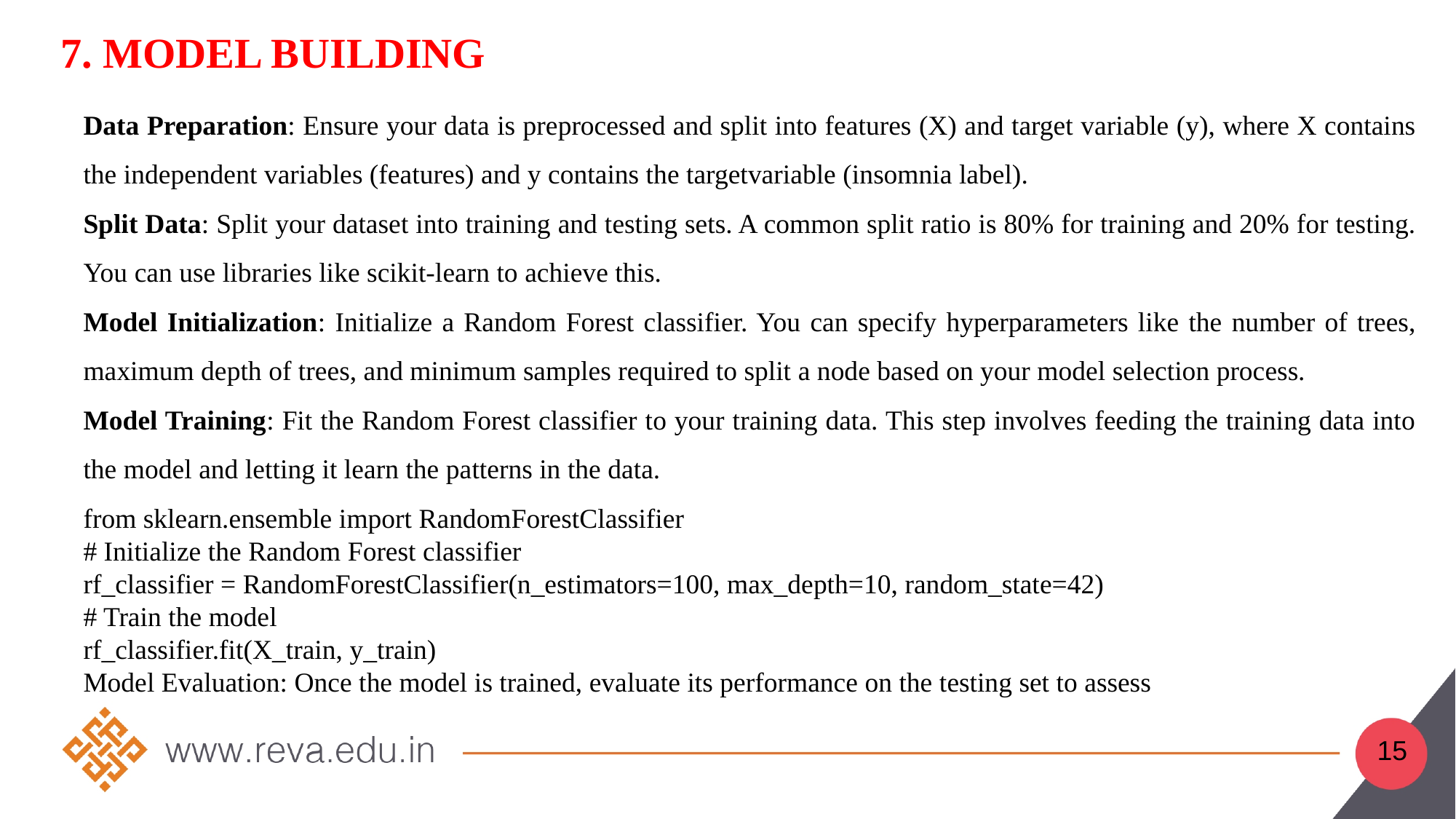

7. MODEL BUILDING
Data Preparation: Ensure your data is preprocessed and split into features (X) and target variable (y), where X contains the independent variables (features) and y contains the targetvariable (insomnia label).
Split Data: Split your dataset into training and testing sets. A common split ratio is 80% for training and 20% for testing. You can use libraries like scikit-learn to achieve this.
Model Initialization: Initialize a Random Forest classifier. You can specify hyperparameters like the number of trees, maximum depth of trees, and minimum samples required to split a node based on your model selection process.
Model Training: Fit the Random Forest classifier to your training data. This step involves feeding the training data into the model and letting it learn the patterns in the data.
from sklearn.ensemble import RandomForestClassifier
# Initialize the Random Forest classifier
rf_classifier = RandomForestClassifier(n_estimators=100, max_depth=10, random_state=42)
# Train the model
rf_classifier.fit(X_train, y_train)
Model Evaluation: Once the model is trained, evaluate its performance on the testing set to assess
15